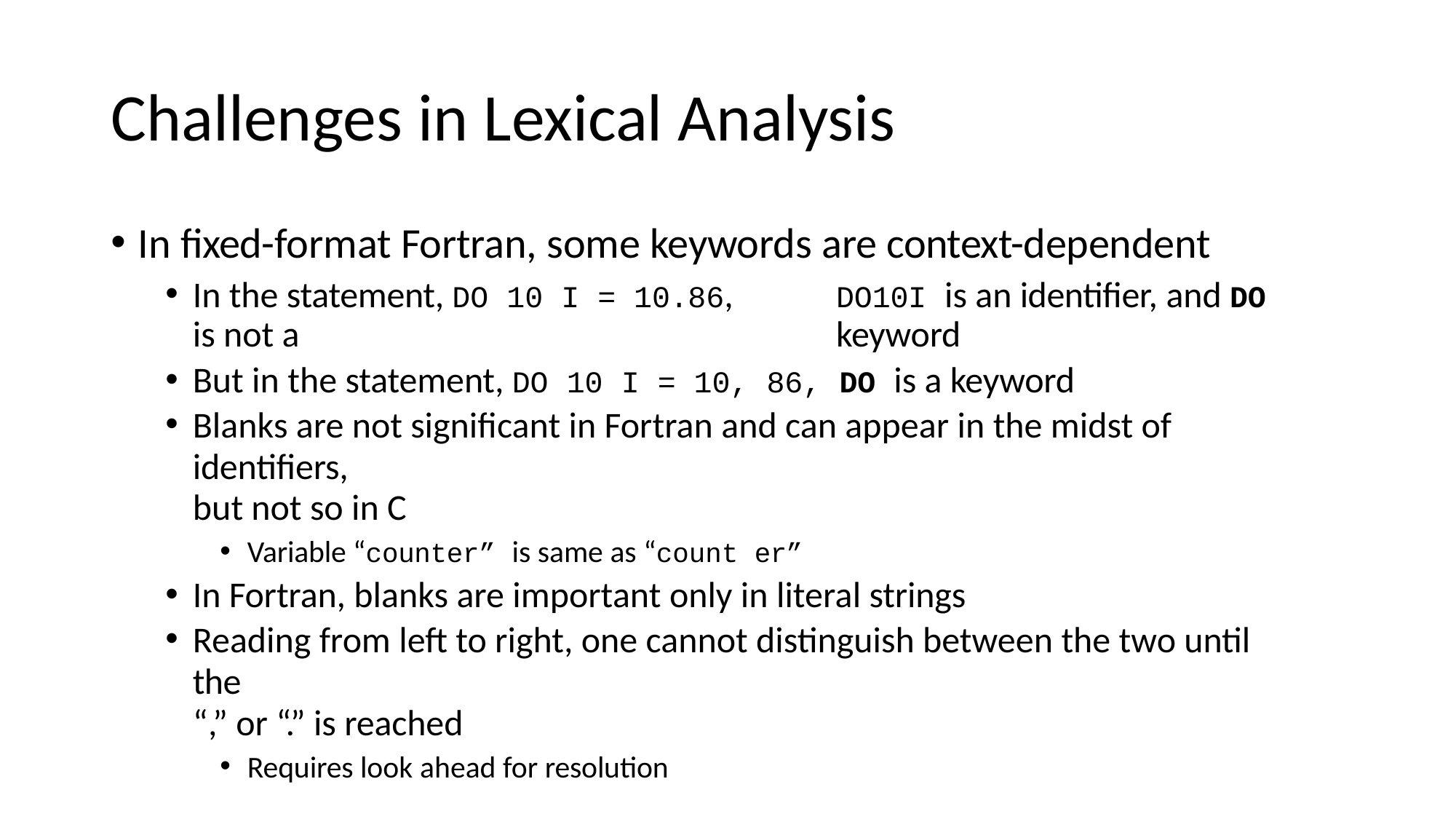

# Challenges in Lexical Analysis
In fixed-format Fortran, some keywords are context-dependent
In the statement, DO 10 I = 10.86,	DO10I is an identifier, and DO is not a 	keyword
But in the statement, DO 10 I = 10, 86, DO is a keyword
Blanks are not significant in Fortran and can appear in the midst of identifiers,
but not so in C
Variable “counter” is same as “count er”
In Fortran, blanks are important only in literal strings
Reading from left to right, one cannot distinguish between the two until the
“,” or “.” is reached
Requires look ahead for resolution